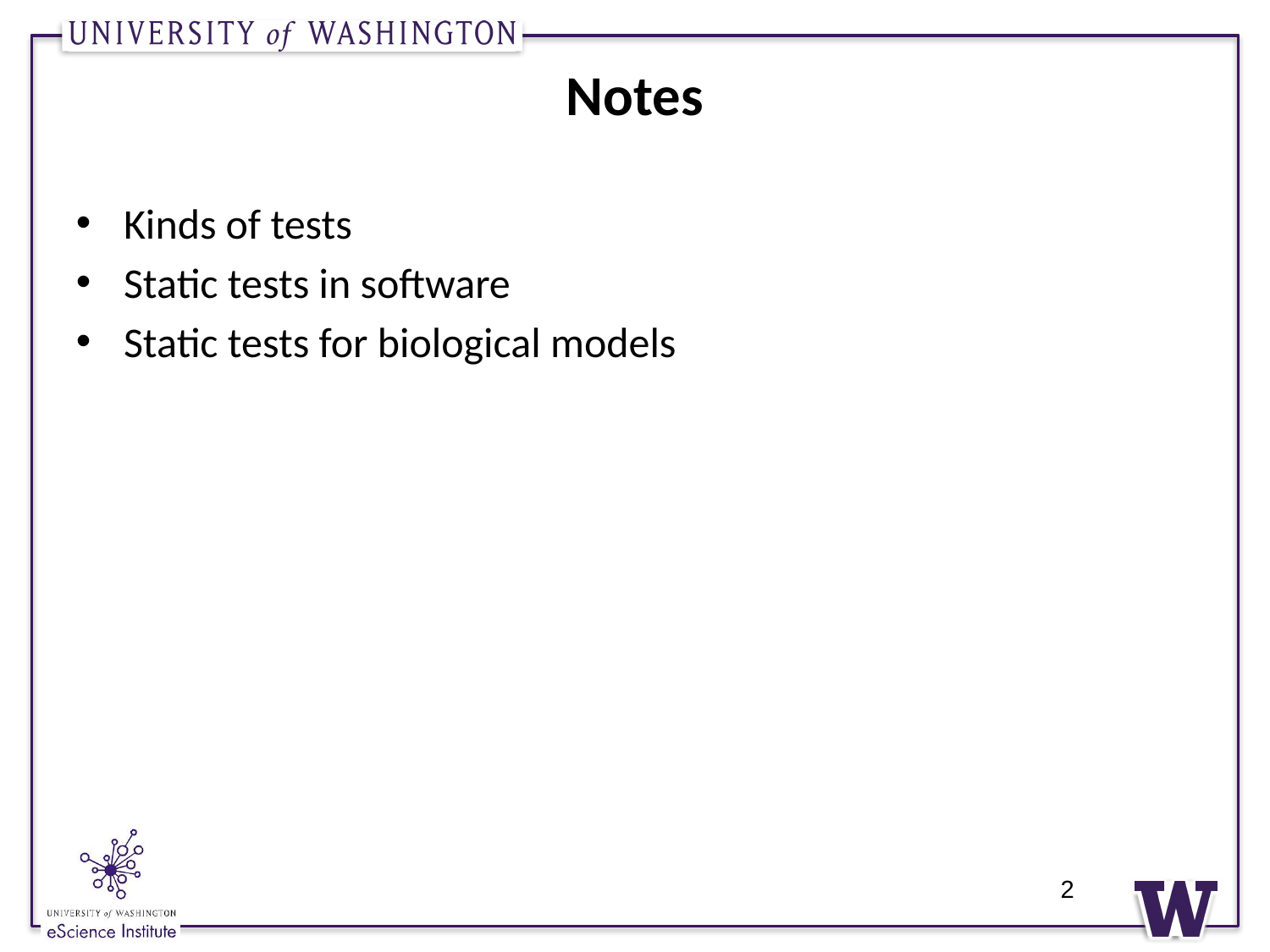

# Notes
Kinds of tests
Static tests in software
Static tests for biological models
2